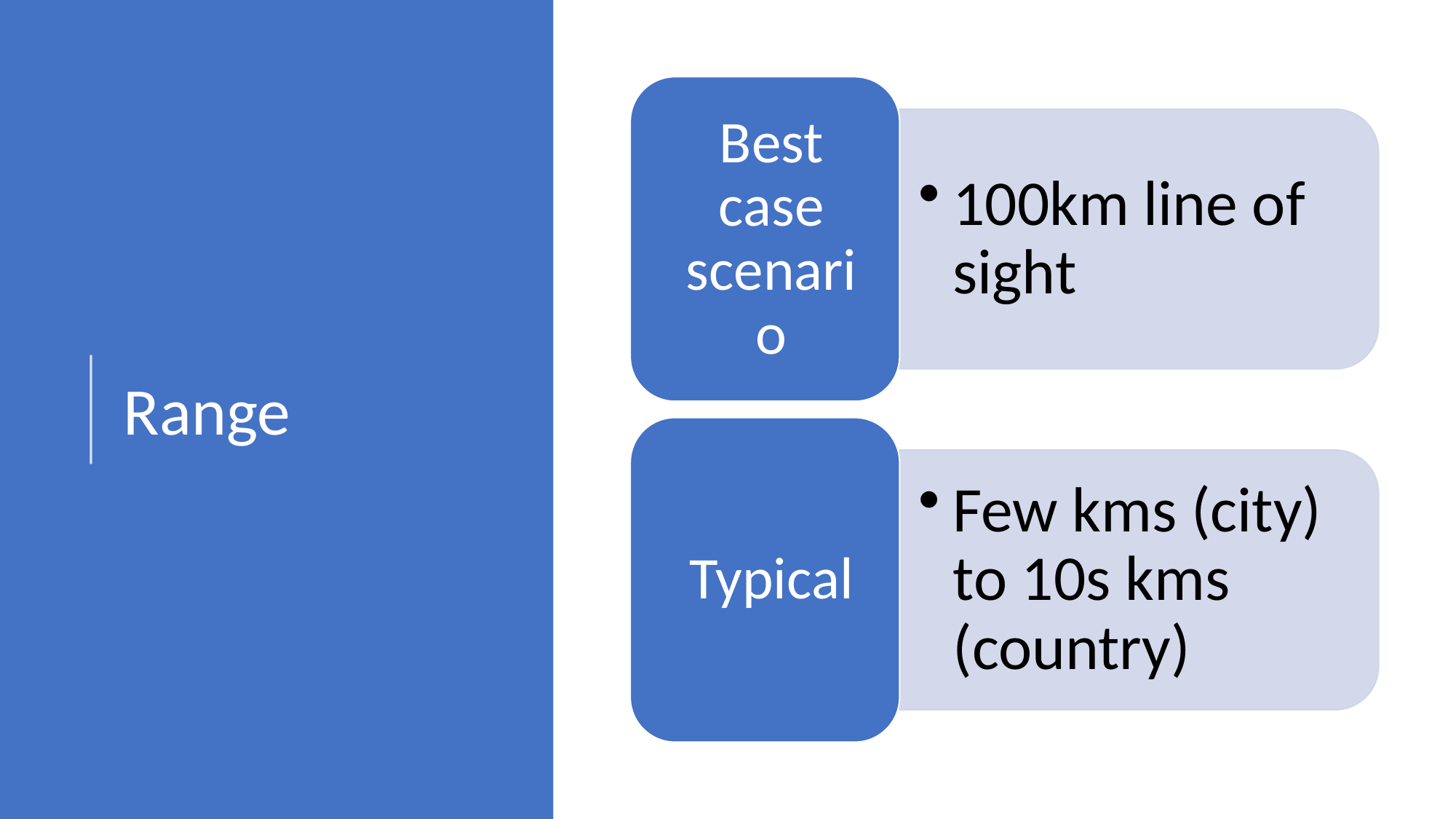

100km line of sight
Best case scenario
Few kms (city) to 10s kms (country)
Typical
# Range